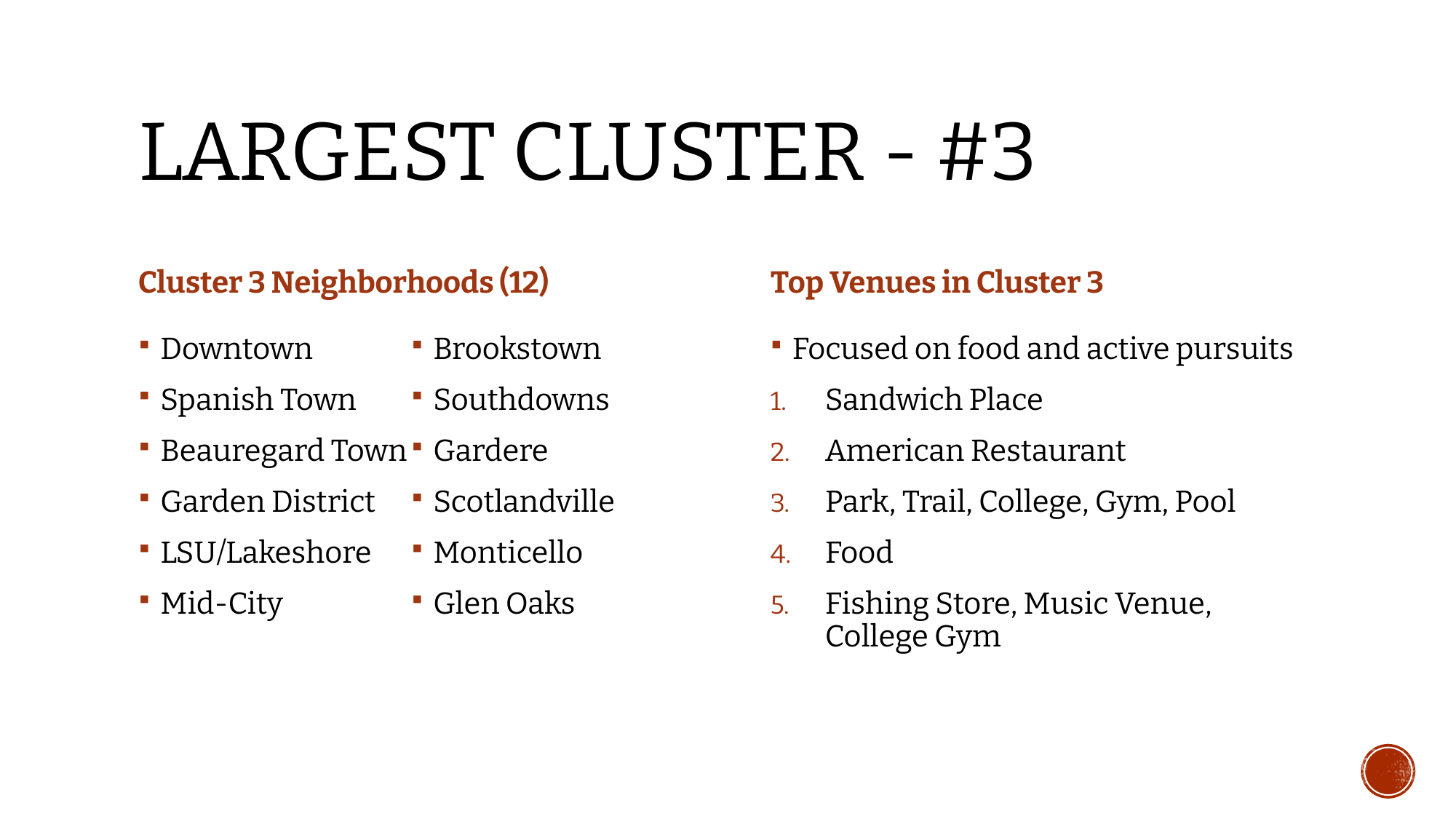

# Largest Cluster - #3
Cluster 3 Neighborhoods (12)
Top Venues in Cluster 3
Downtown
Spanish Town
Beauregard Town
Garden District
LSU/Lakeshore
Mid-City

Brookstown
Southdowns
Gardere
Scotlandville
Monticello
Glen Oaks
Focused on food and active pursuits
Sandwich Place
American Restaurant
Park, Trail, College, Gym, Pool
Food
Fishing Store, Music Venue, College Gym